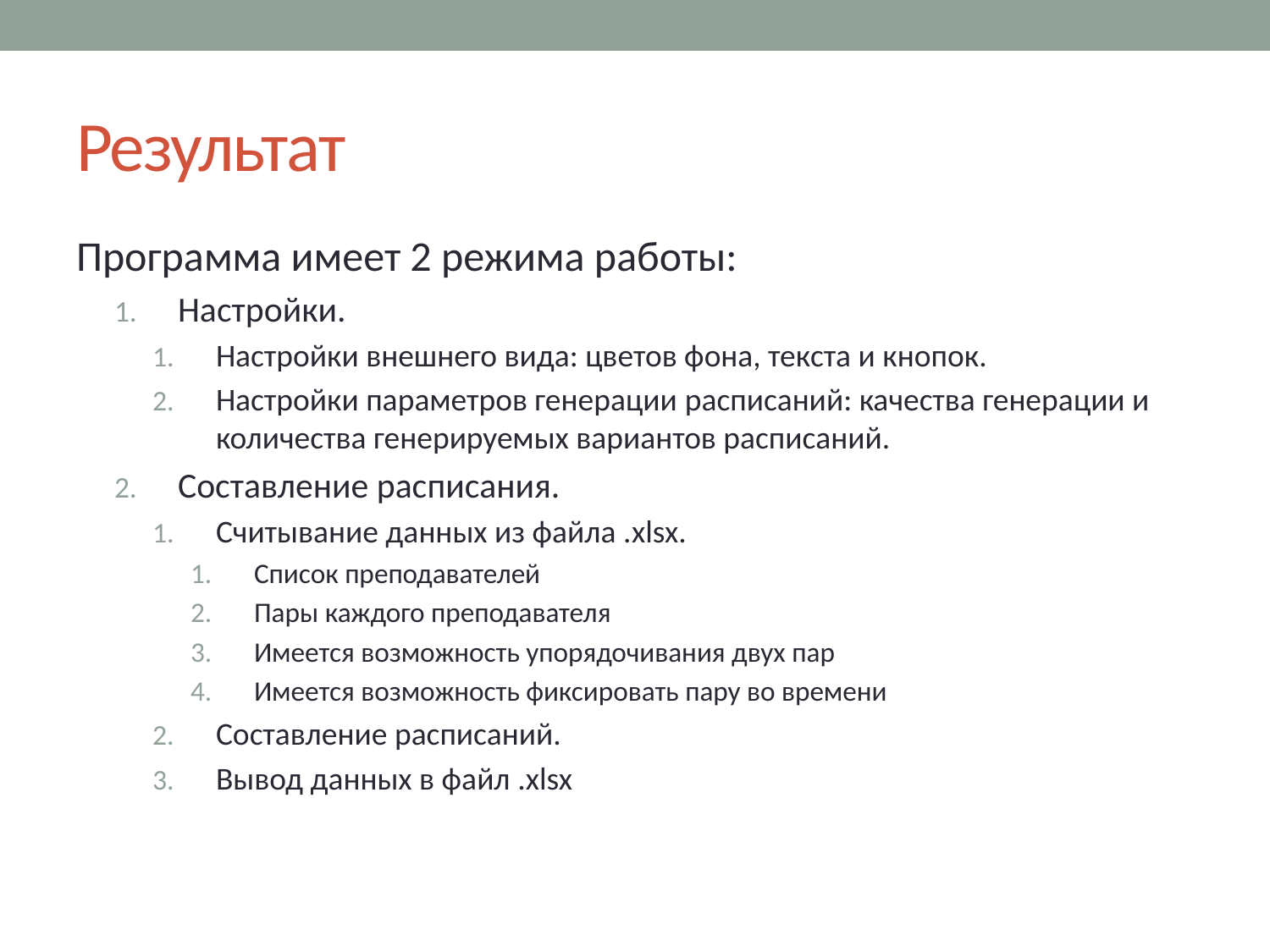

# Результат
Программа имеет 2 режима работы:
Настройки.
Настройки внешнего вида: цветов фона, текста и кнопок.
Настройки параметров генерации расписаний: качества генерации и количества генерируемых вариантов расписаний.
Составление расписания.
Считывание данных из файла .xlsx.
Список преподавателей
Пары каждого преподавателя
Имеется возможность упорядочивания двух пар
Имеется возможность фиксировать пару во времени
Составление расписаний.
Вывод данных в файл .xlsx